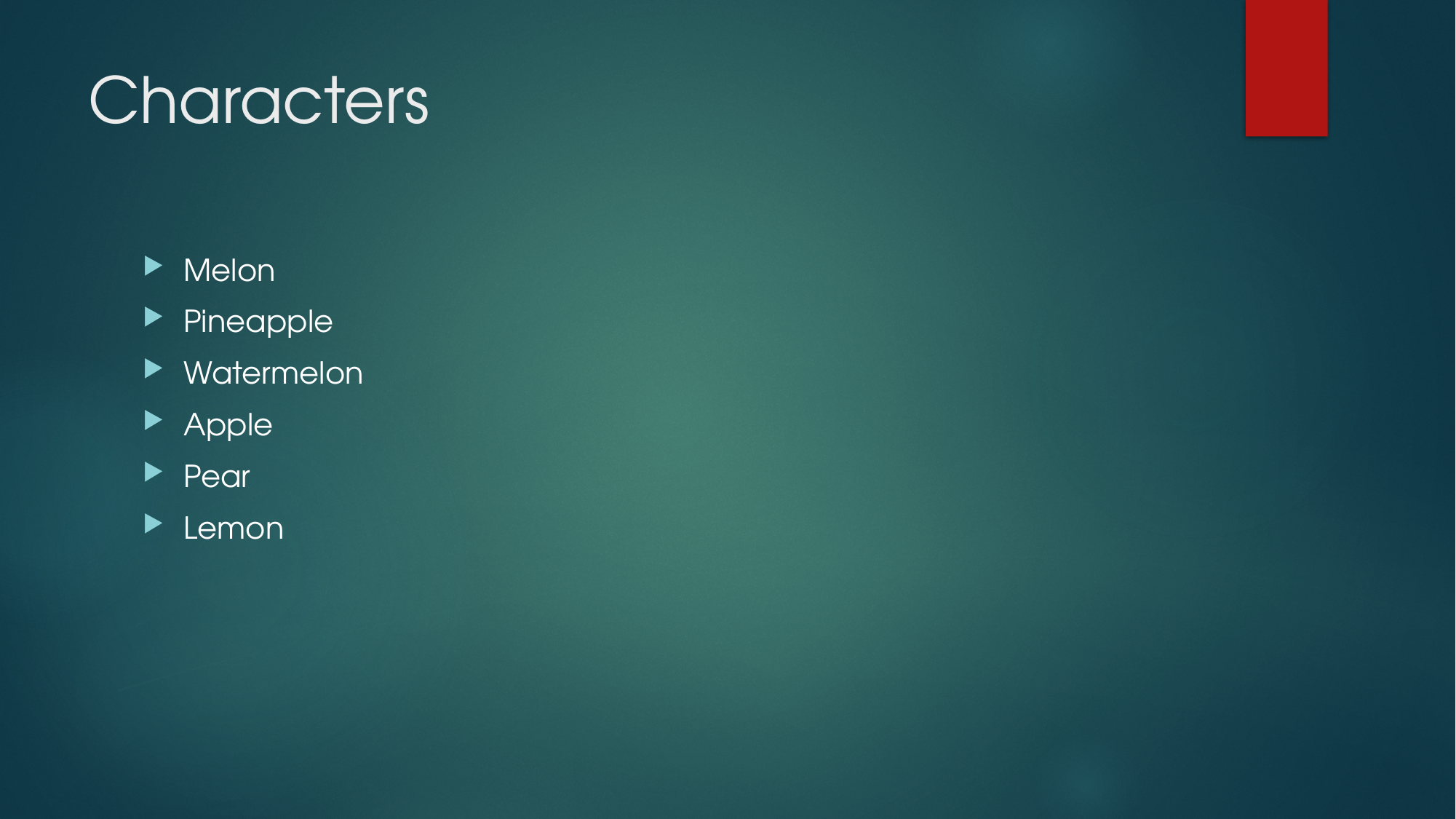

# Characters
Melon
Pineapple
Watermelon
Apple
Pear
Lemon